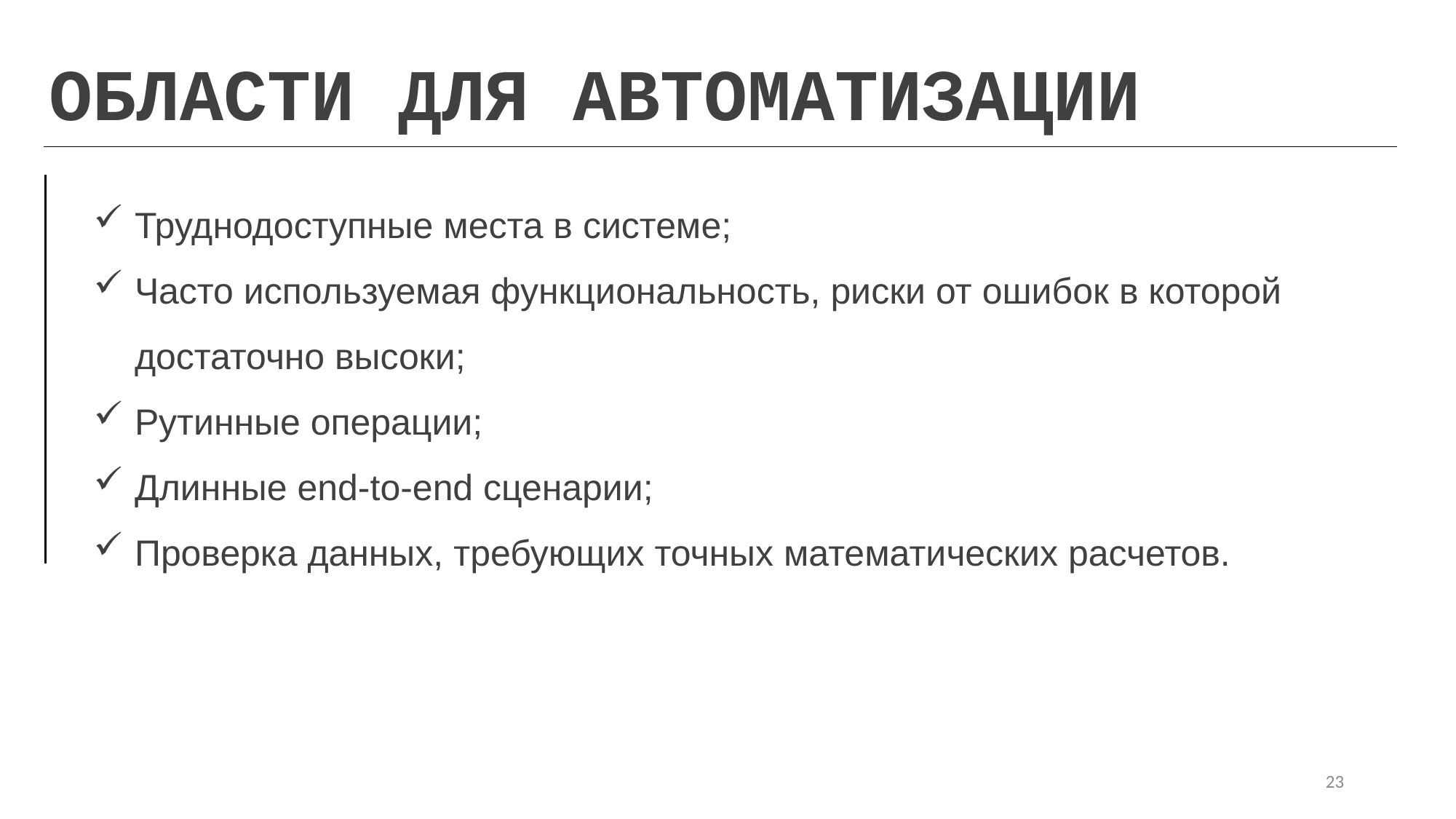

ОБЛАСТИ ДЛЯ АВТОМАТИЗАЦИИ
Труднодоступные места в системе;
Часто используемая функциональность, риски от ошибок в которой достаточно высоки;
Рутинные операции;
Длинные end-to-end сценарии;
Проверка данных, требующих точных математических расчетов.
23